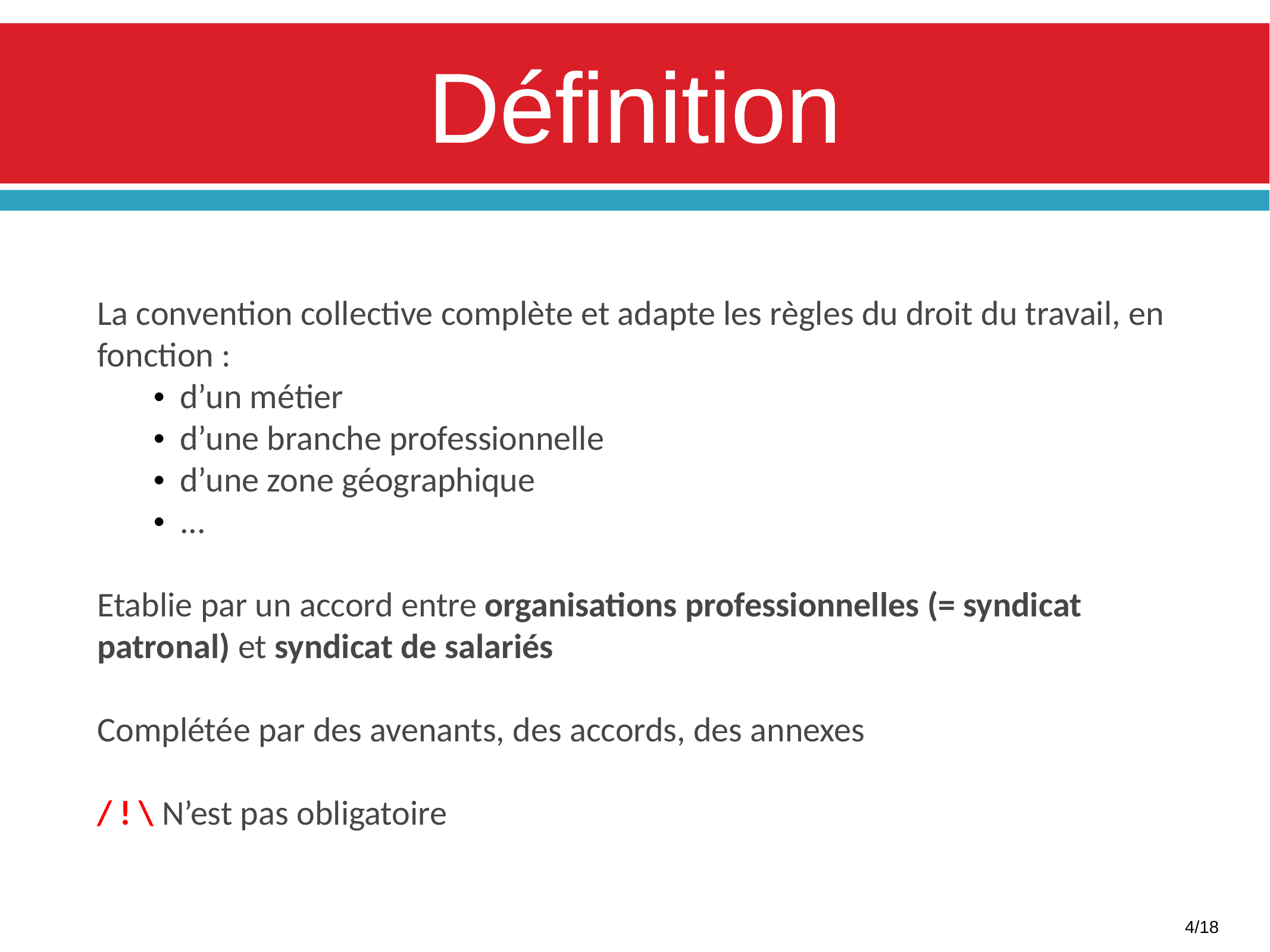

# Définition
La convention collective complète et adapte les règles du droit du travail, en fonction :
d’un métier
d’une branche professionnelle
d’une zone géographique
...

Etablie par un accord entre organisations professionnelles (= syndicat patronal) et syndicat de salariés

Complétée par des avenants, des accords, des annexes

/ ! \ N’est pas obligatoire
4/18